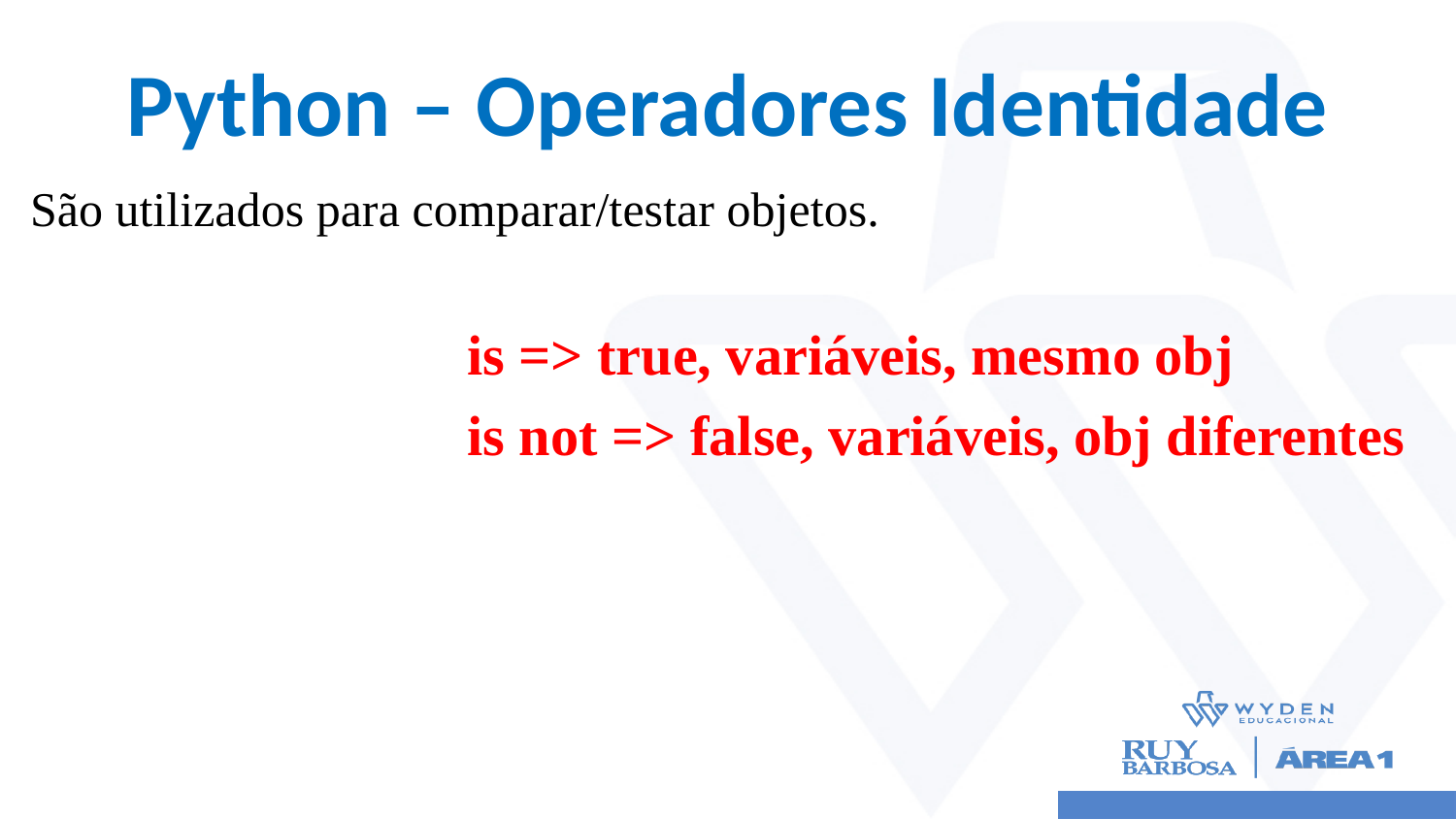

# Python – Operadores Identidade
São utilizados para comparar/testar objetos.

			is => true, variáveis, mesmo obj
			is not => false, variáveis, obj diferentes